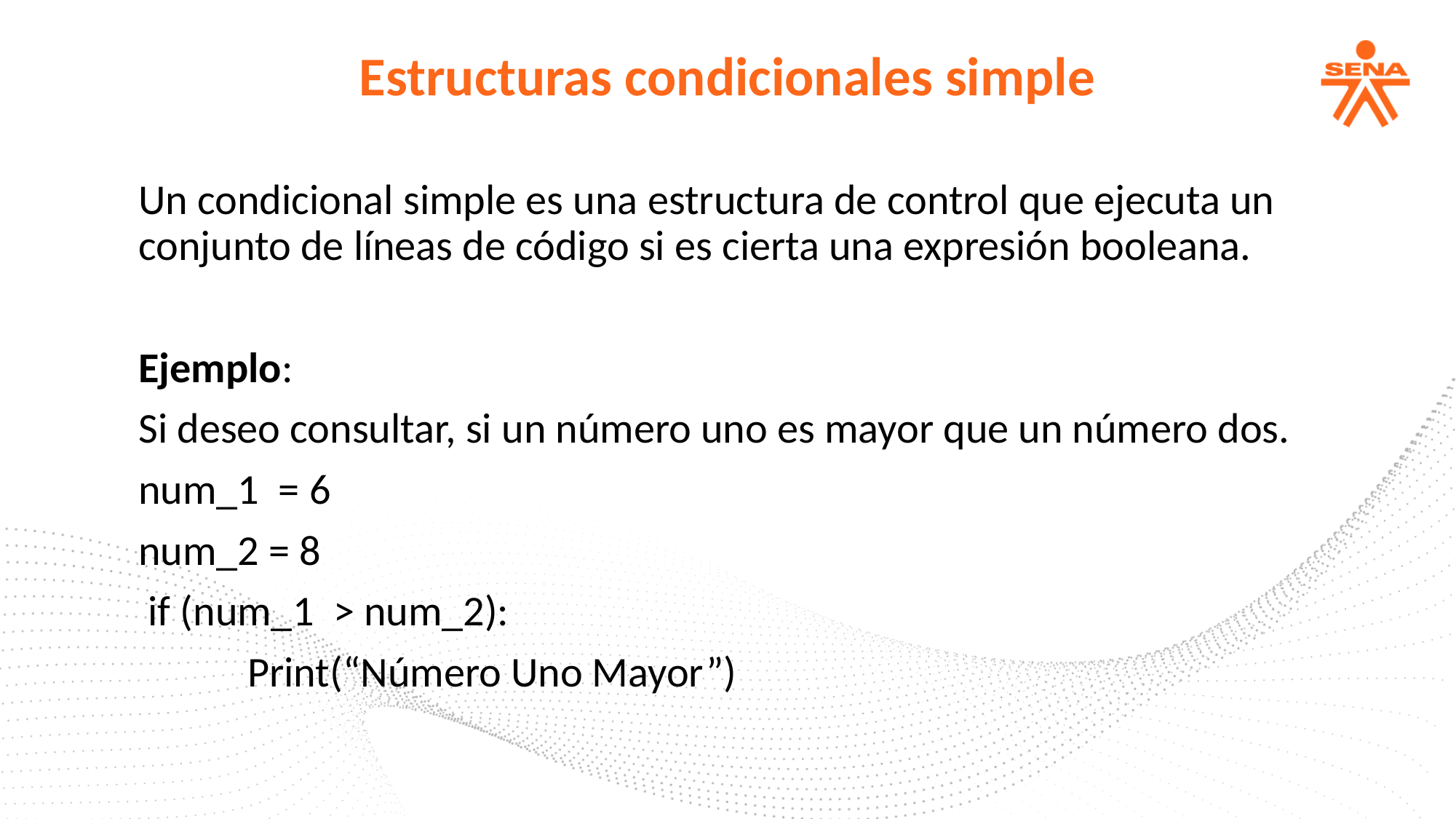

Estructuras condicionales simple
Un condicional simple es una estructura de control que ejecuta un conjunto de líneas de código si es cierta una expresión booleana.

Ejemplo:
Si deseo consultar, si un número uno es mayor que un número dos.
num_1  = 6
num_2 = 8
 if (num_1  > num_2):
	Print(“Número Uno Mayor”)